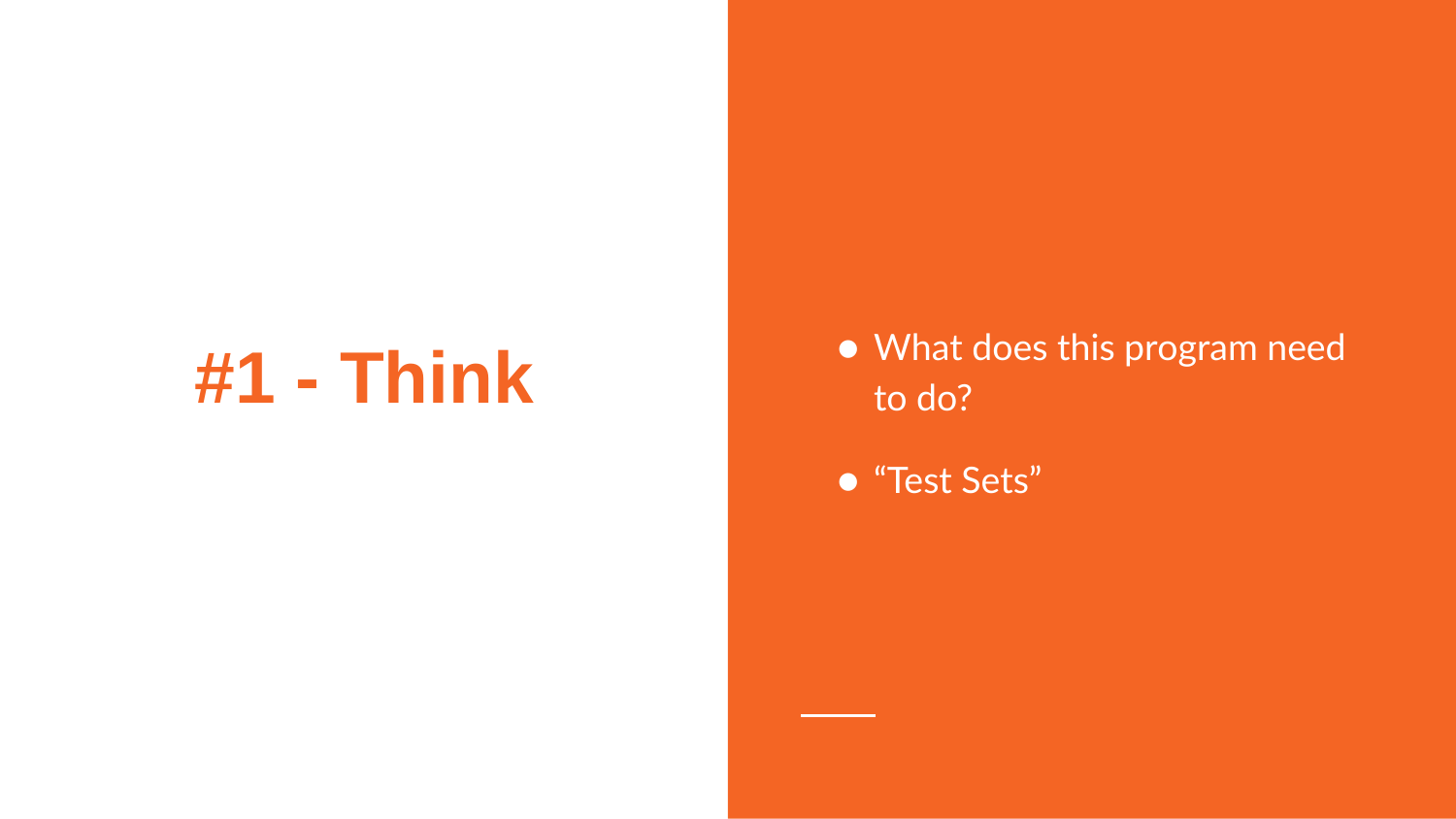

What does this program need to do?
“Test Sets”
# #1 - Think